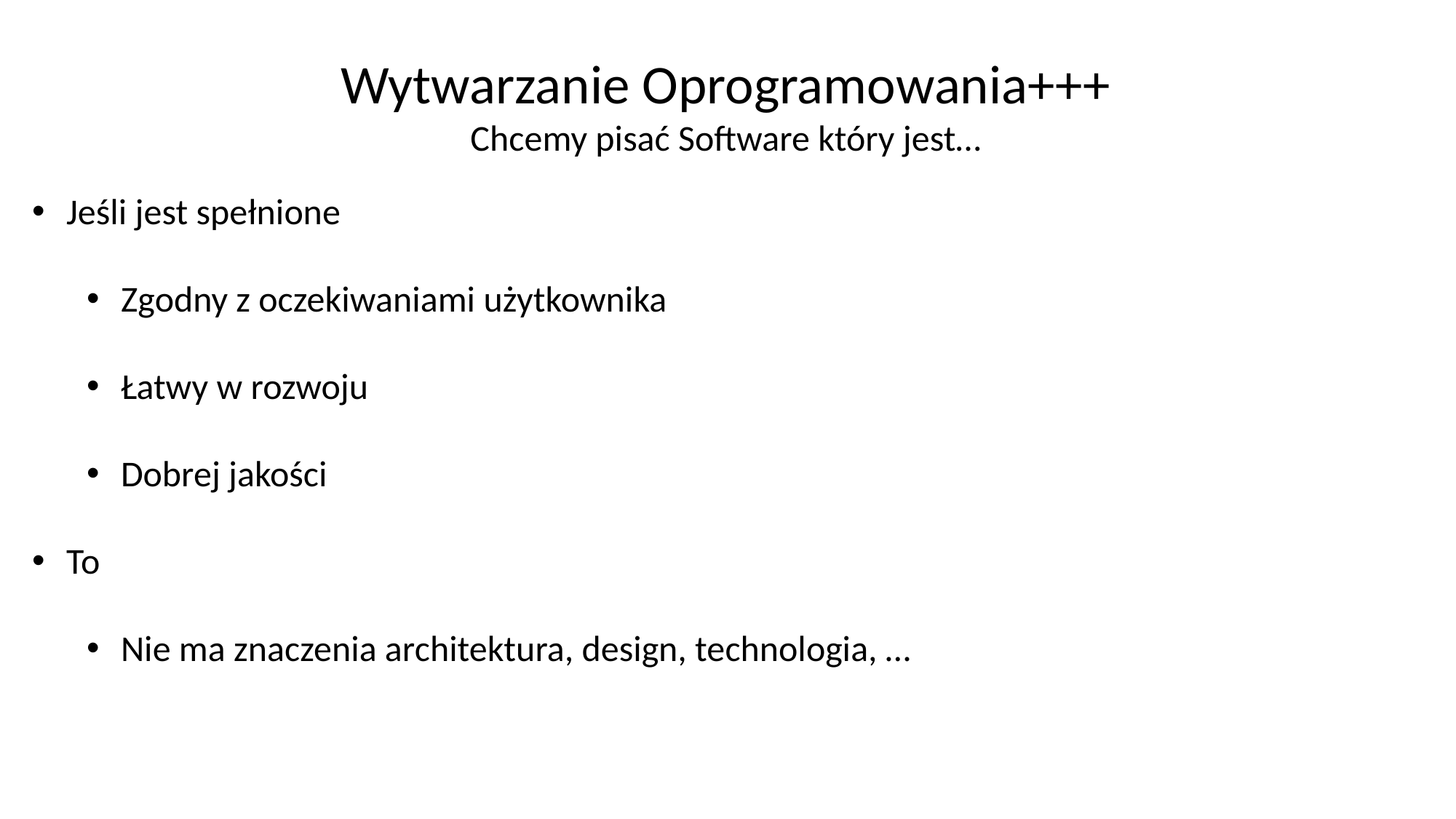

Wytwarzanie Oprogramowania+++
Chcemy pisać Software który jest…
Jeśli jest spełnione

Zgodny z oczekiwaniami użytkownika

Łatwy w rozwoju

Dobrej jakości

To

Nie ma znaczenia architektura, design, technologia, …